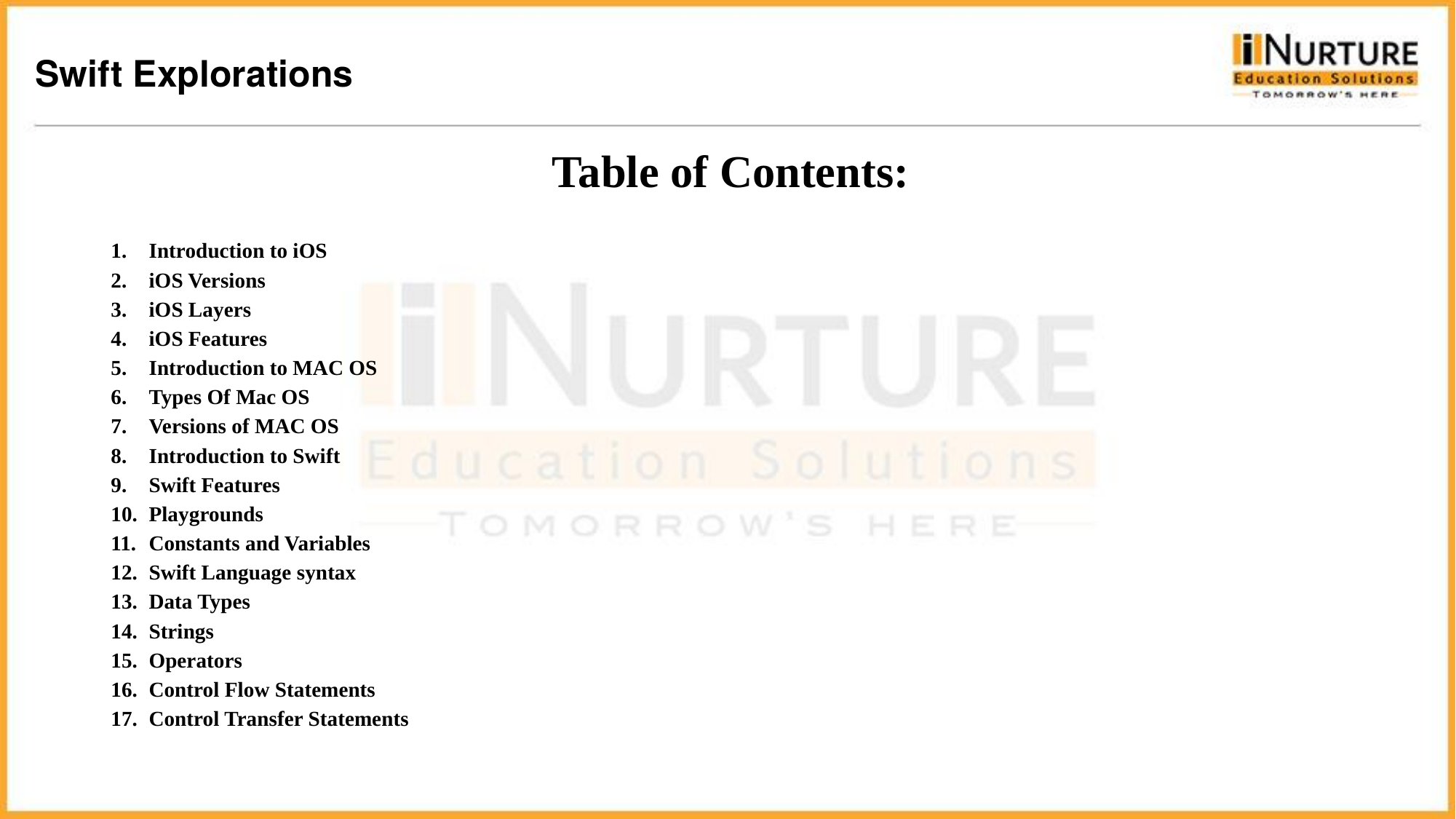

Swift Explorations
Table of Contents:
Introduction to iOS
iOS Versions
iOS Layers
iOS Features
Introduction to MAC OS
Types Of Mac OS
Versions of MAC OS
Introduction to Swift
Swift Features
Playgrounds
Constants and Variables
Swift Language syntax
Data Types
Strings
Operators
Control Flow Statements
Control Transfer Statements